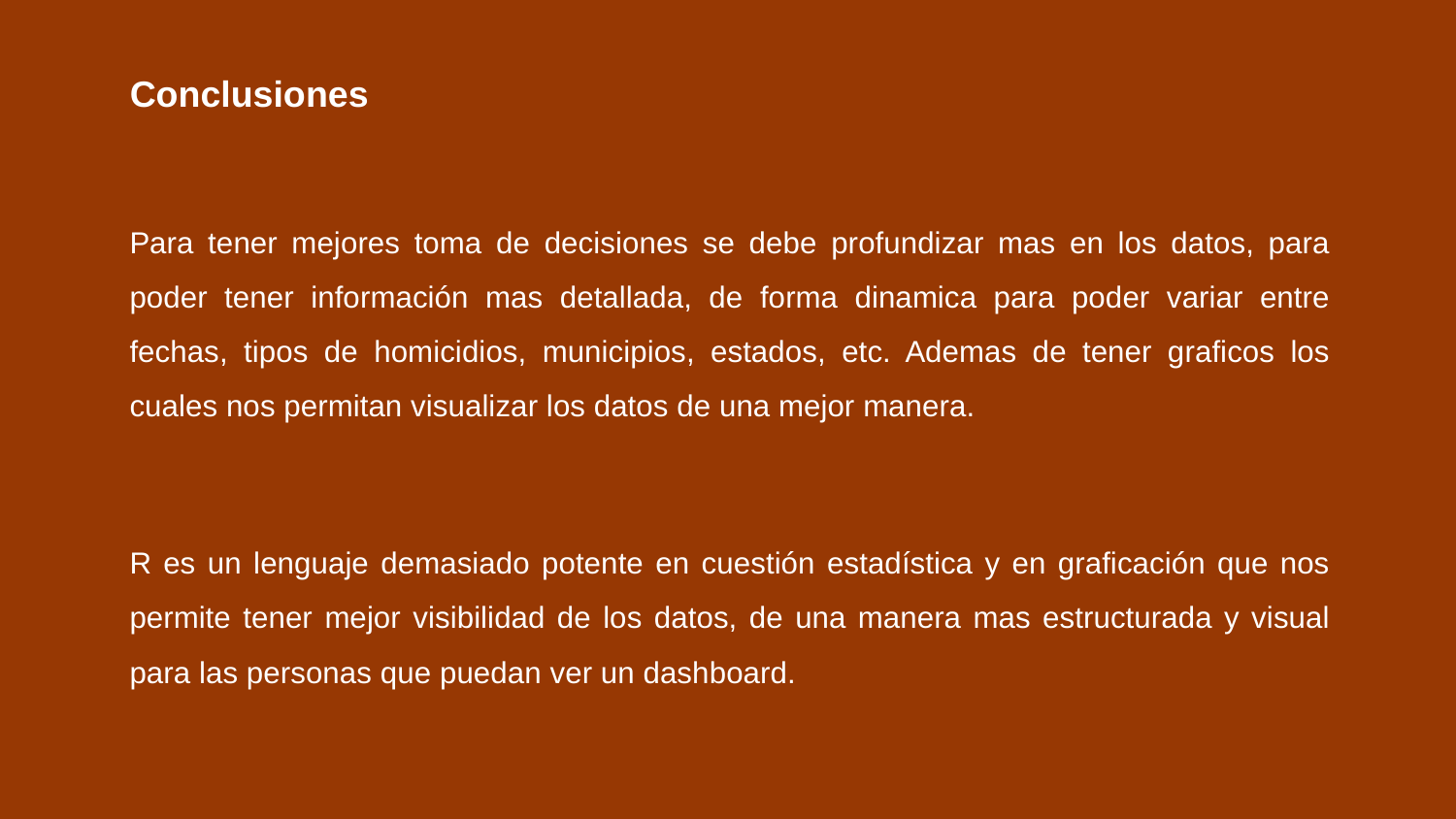

Conclusiones
Para tener mejores toma de decisiones se debe profundizar mas en los datos, para poder tener información mas detallada, de forma dinamica para poder variar entre fechas, tipos de homicidios, municipios, estados, etc. Ademas de tener graficos los cuales nos permitan visualizar los datos de una mejor manera.

R es un lenguaje demasiado potente en cuestión estadística y en graficación que nos permite tener mejor visibilidad de los datos, de una manera mas estructurada y visual para las personas que puedan ver un dashboard.